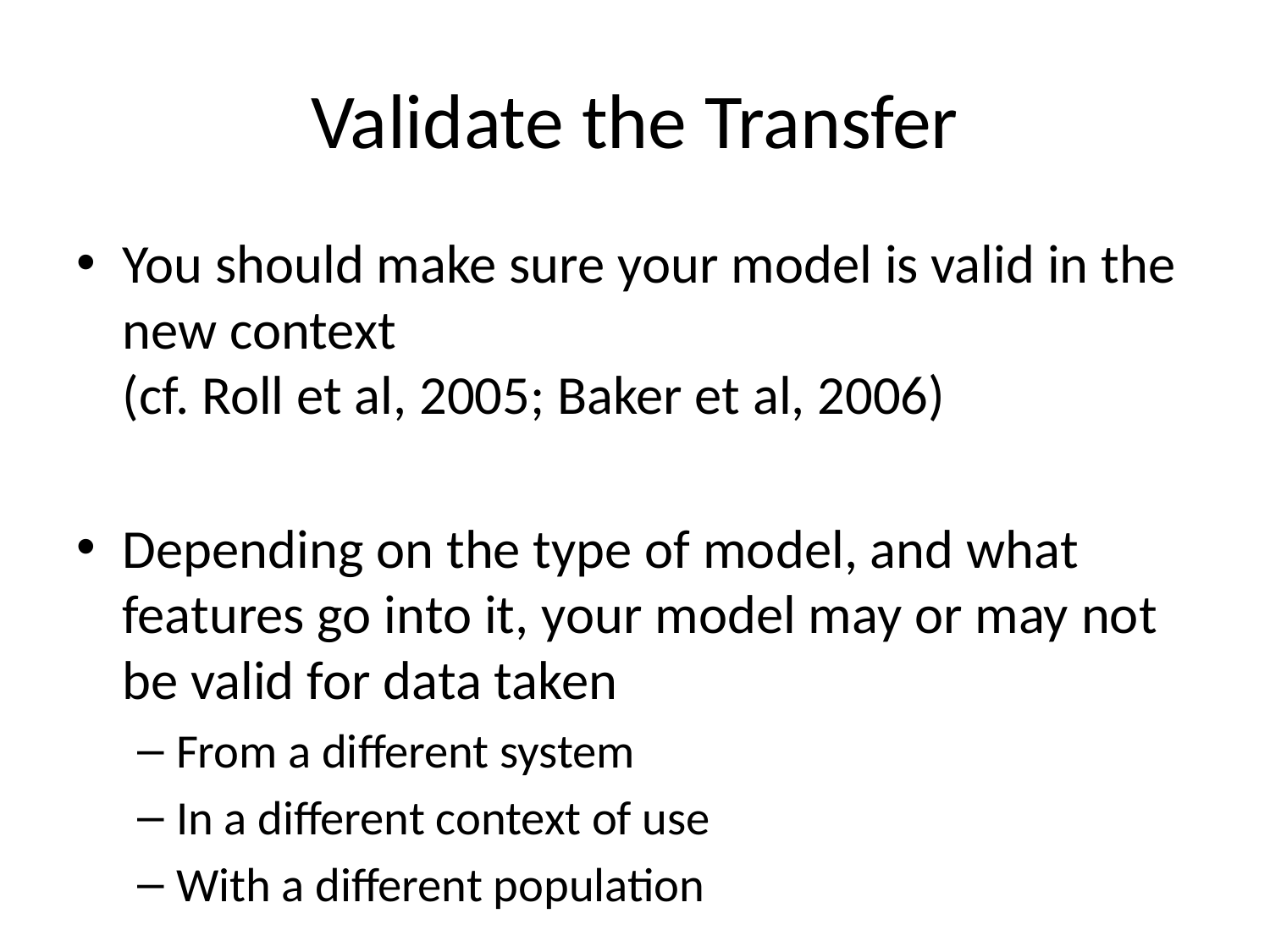

# Validate the Transfer
You should make sure your model is valid in the new context
(cf. Roll et al, 2005; Baker et al, 2006)

Depending on the type of model, and what features go into it, your model may or may not be valid for data taken
From a different system
In a different context of use
With a different population